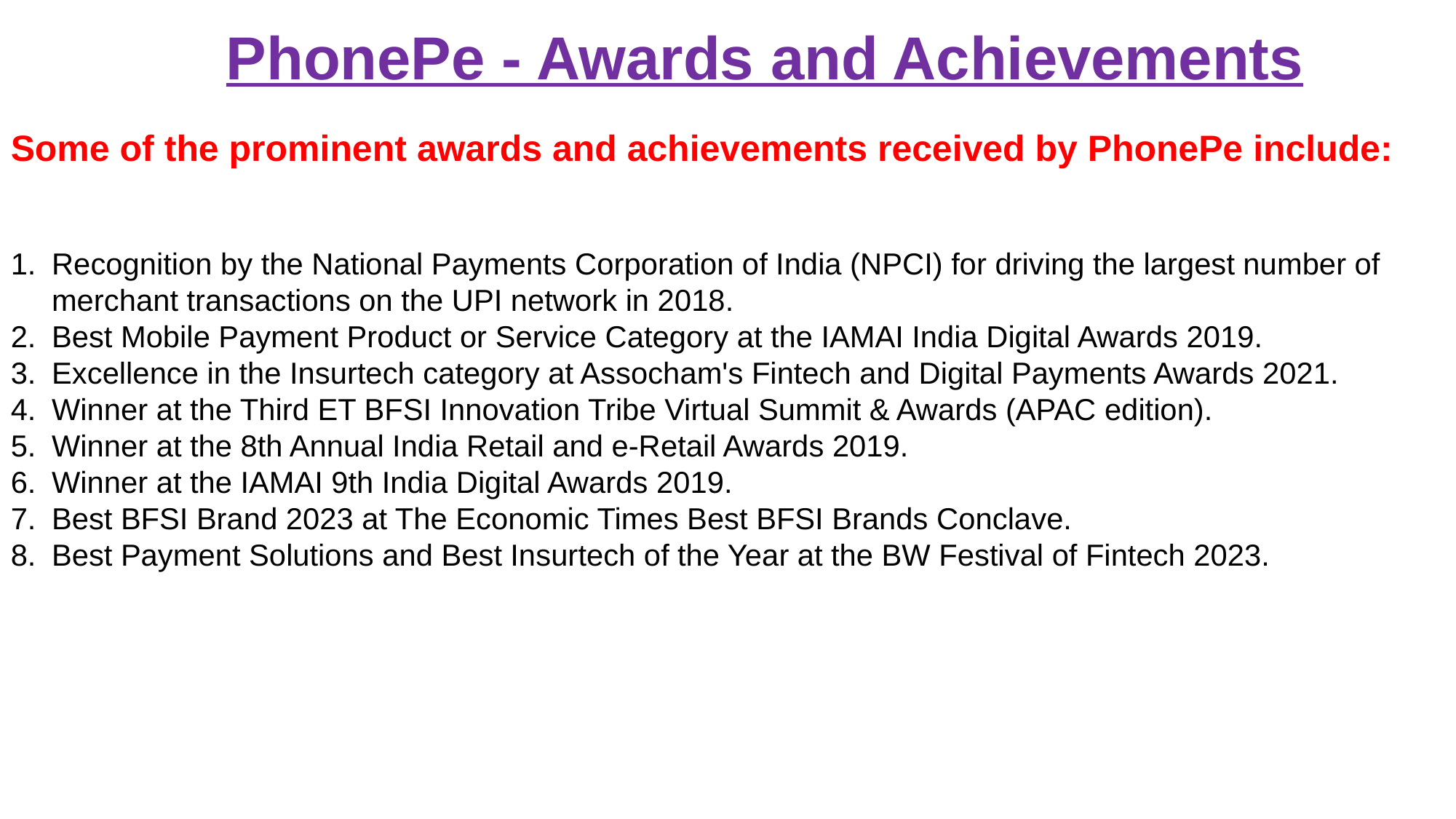

PhonePe - Awards and Achievements

Some of the prominent awards and achievements received by PhonePe include:

Recognition by the National Payments Corporation of India (NPCI) for driving the largest number of merchant transactions on the UPI network in 2018.
Best Mobile Payment Product or Service Category at the IAMAI India Digital Awards 2019.
Excellence in the Insurtech category at Assocham's Fintech and Digital Payments Awards 2021.
Winner at the Third ET BFSI Innovation Tribe Virtual Summit & Awards (APAC edition).
Winner at the 8th Annual India Retail and e-Retail Awards 2019.
Winner at the IAMAI 9th India Digital Awards 2019.
Best BFSI Brand 2023 at The Economic Times Best BFSI Brands Conclave.
Best Payment Solutions and Best Insurtech of the Year at the BW Festival of Fintech 2023.
dd Your Title